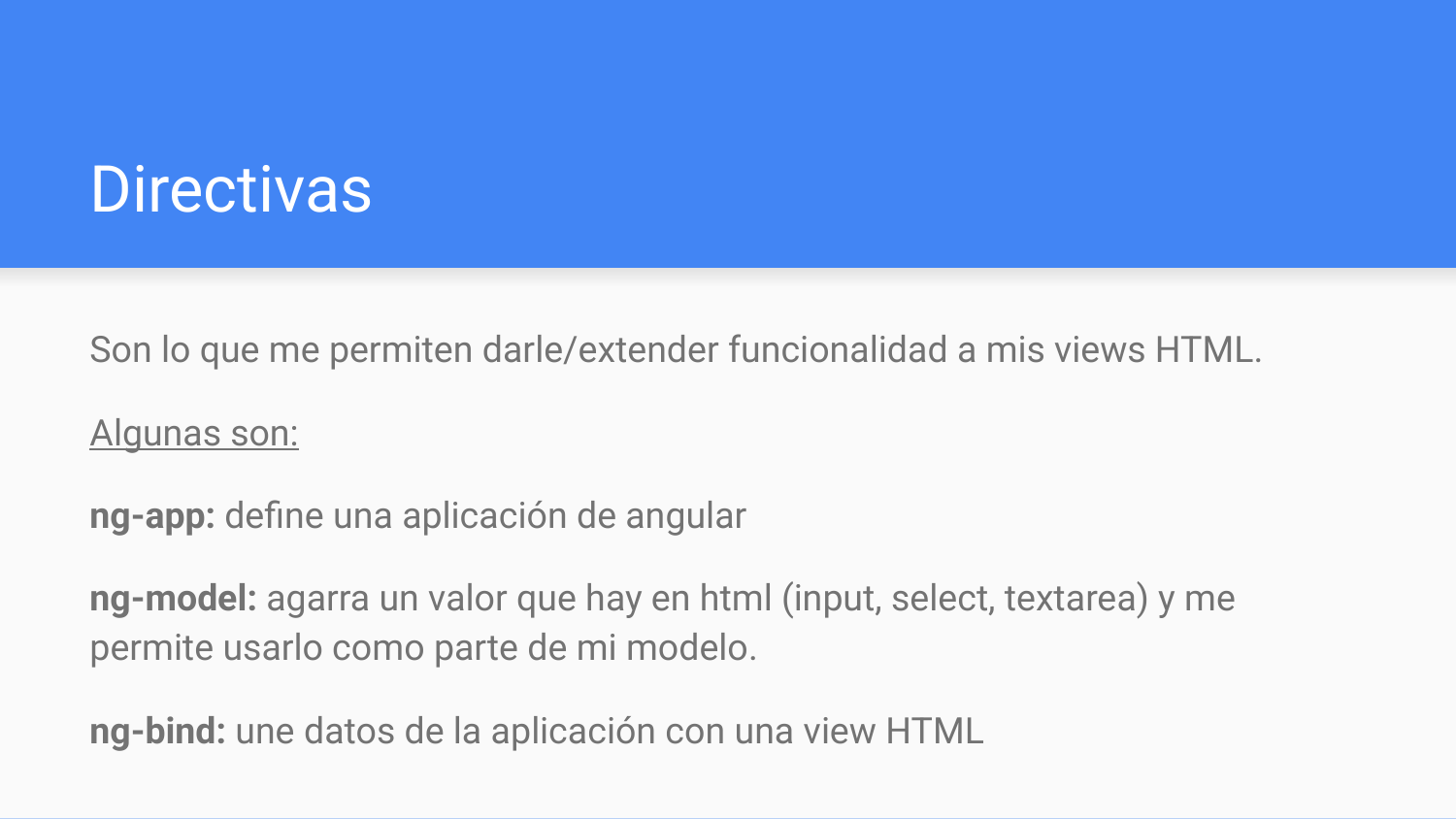

# Directivas
Son lo que me permiten darle/extender funcionalidad a mis views HTML.
Algunas son:
ng-app: define una aplicación de angular
ng-model: agarra un valor que hay en html (input, select, textarea) y me permite usarlo como parte de mi modelo.
ng-bind: une datos de la aplicación con una view HTML